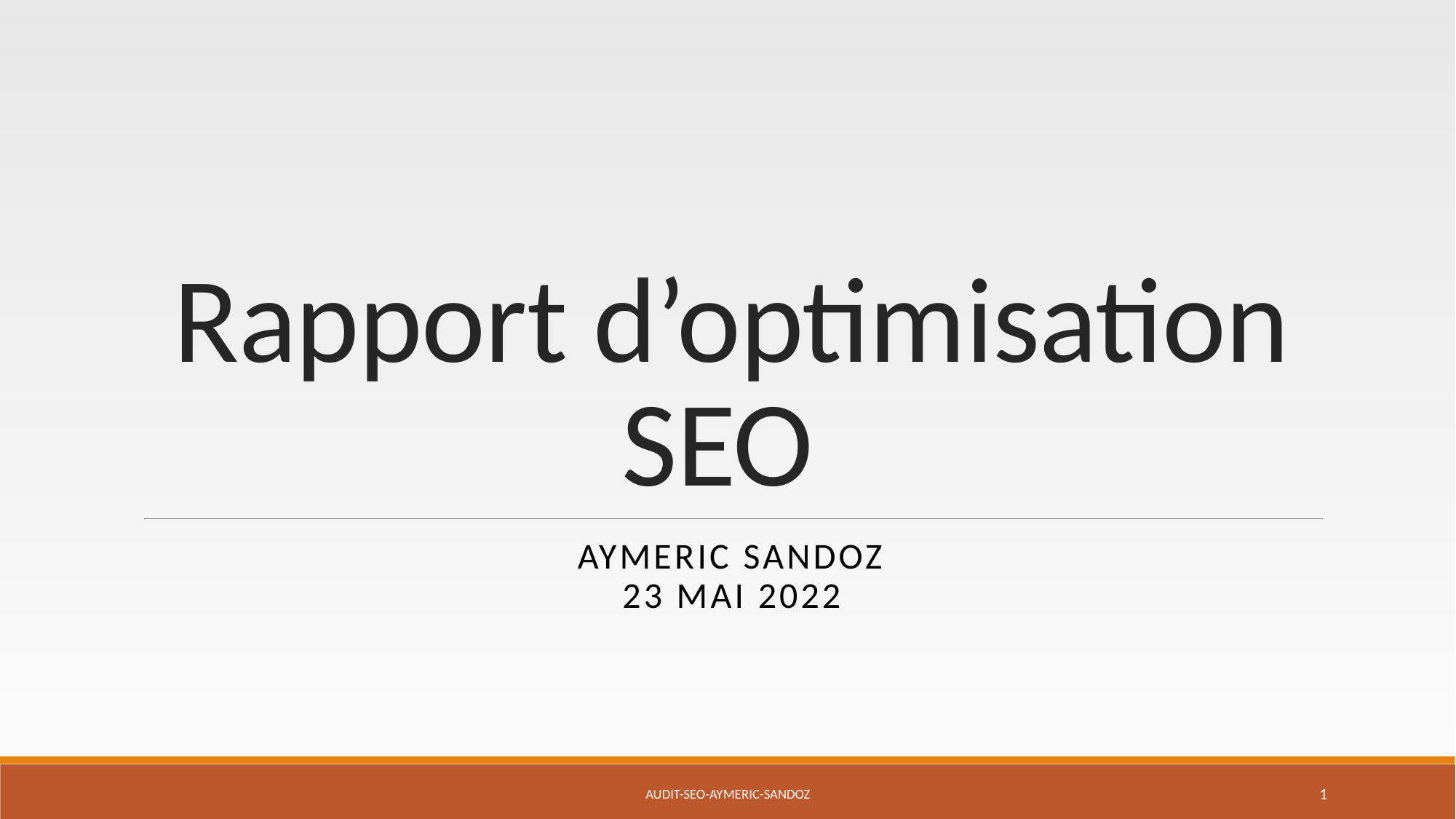

# Rapport d’optimisation SEO
AYMERIC SANDOZ
23 MAI 2022
Audit-SEO-Aymeric-Sandoz
1